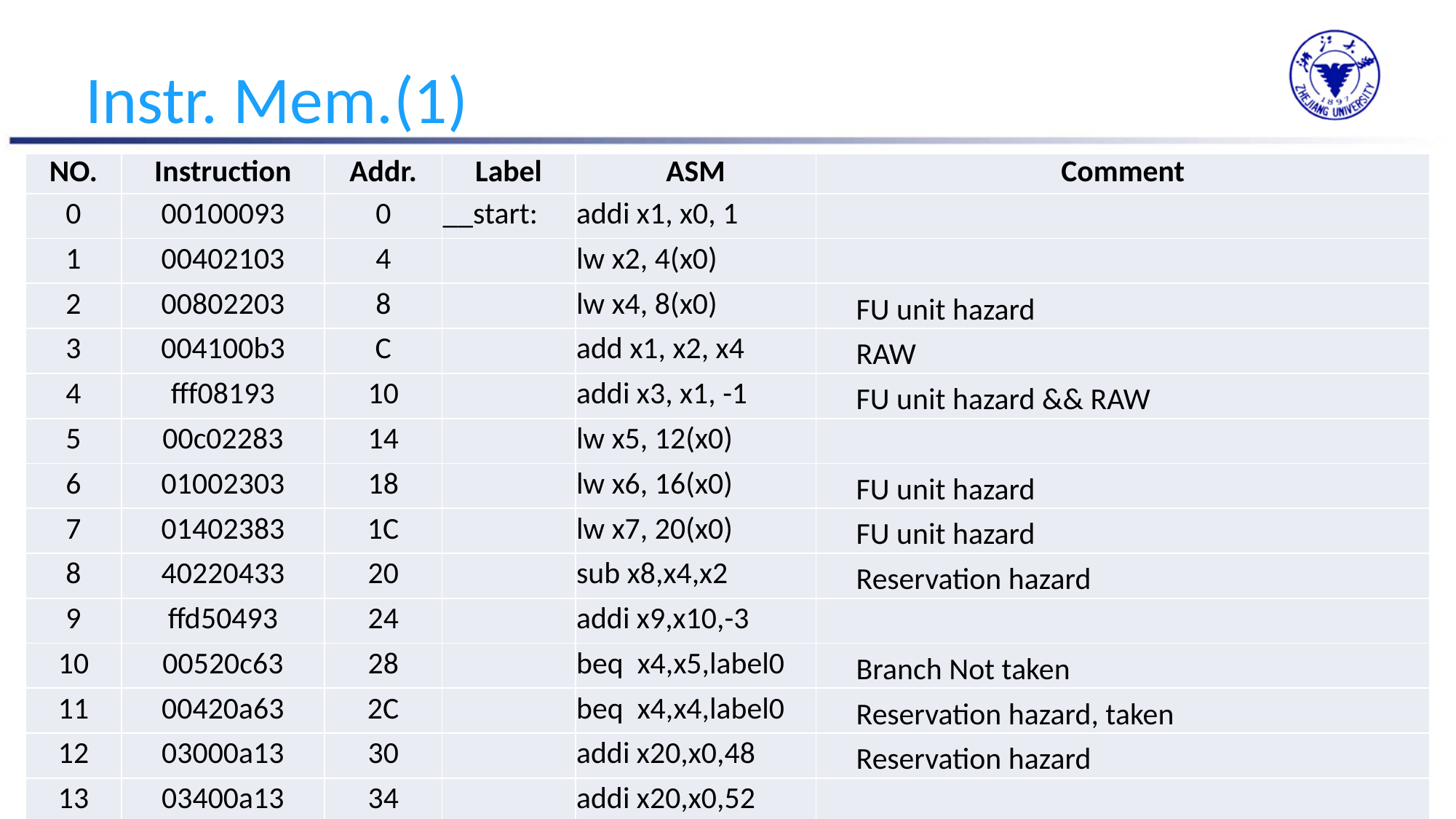

# Instr. Mem.(1)
| NO. | Instruction | Addr. | Label | ASM | Comment |
| --- | --- | --- | --- | --- | --- |
| 0 | 00100093 | 0 | \_\_start: | addi x1, x0, 1 |  |
| 1 | 00402103 | 4 |  | lw x2, 4(x0) |  |
| 2 | 00802203 | 8 |  | lw x4, 8(x0) | FU unit hazard |
| 3 | 004100b3 | C |  | add x1, x2, x4 | RAW |
| 4 | fff08193 | 10 |  | addi x3, x1, -1 | FU unit hazard && RAW |
| 5 | 00c02283 | 14 |  | lw x5, 12(x0) |  |
| 6 | 01002303 | 18 |  | lw x6, 16(x0) | FU unit hazard |
| 7 | 01402383 | 1C |  | lw x7, 20(x0) | FU unit hazard |
| 8 | 40220433 | 20 |  | sub x8,x4,x2 | Reservation hazard |
| 9 | ffd50493 | 24 |  | addi x9,x10,-3 |  |
| 10 | 00520c63 | 28 |  | beq x4,x5,label0 | Branch Not taken |
| 11 | 00420a63 | 2C |  | beq x4,x4,label0 | Reservation hazard, taken |
| 12 | 03000a13 | 30 |  | addi x20,x0,48 | Reservation hazard |
| 13 | 03400a13 | 34 |  | addi x20,x0,52 |  |
| 14 | 03800a13 | 38 |  | addi x20,x0,56 |  |